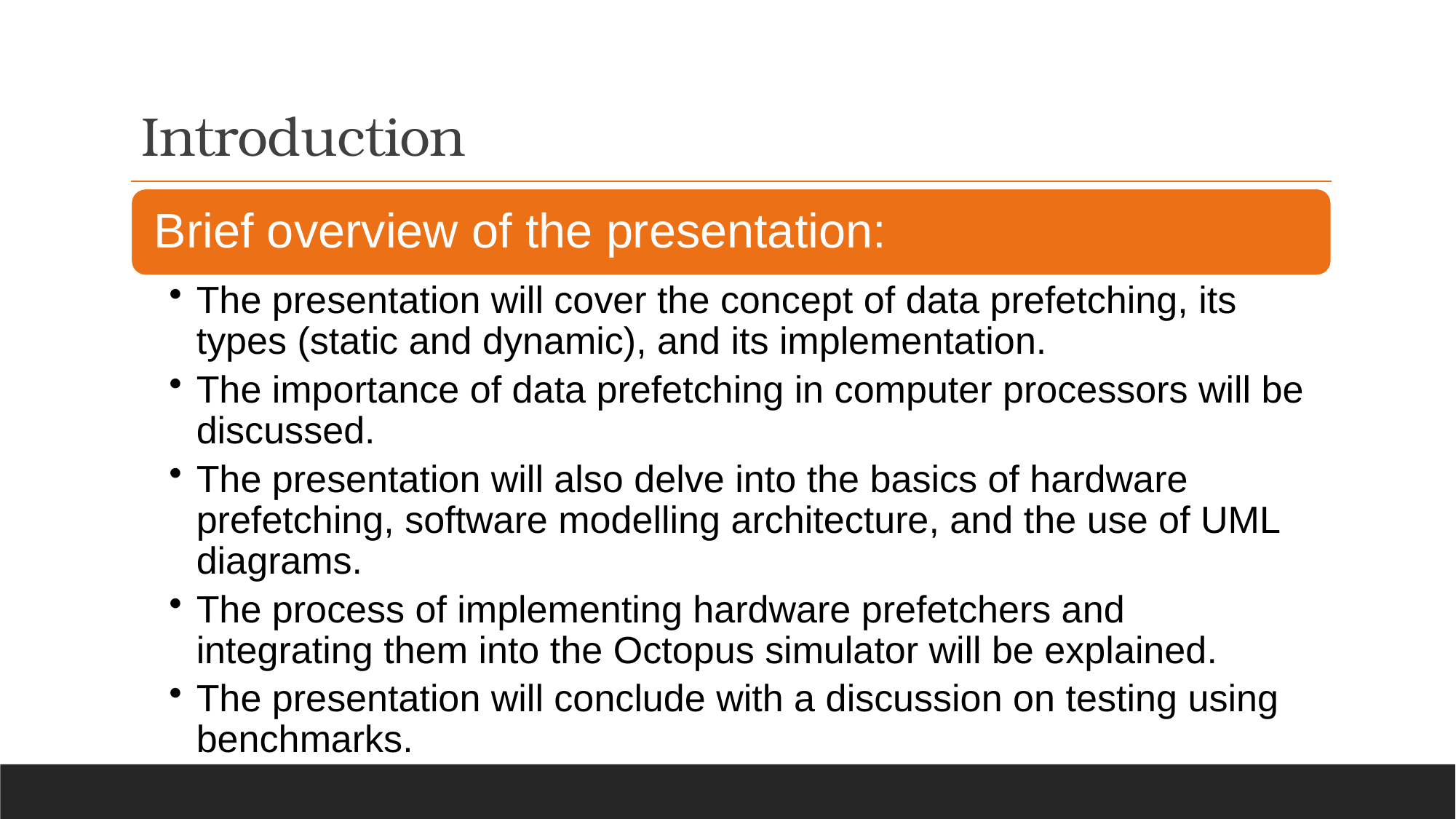

Introduction
Brief overview of the presentation:
The presentation will cover the concept of data prefetching, its types (static and dynamic), and its implementation.
The importance of data prefetching in computer processors will be discussed.
The presentation will also delve into the basics of hardware prefetching, software modelling architecture, and the use of UML diagrams.
The process of implementing hardware prefetchers and integrating them into the Octopus simulator will be explained.
The presentation will conclude with a discussion on testing using benchmarks.